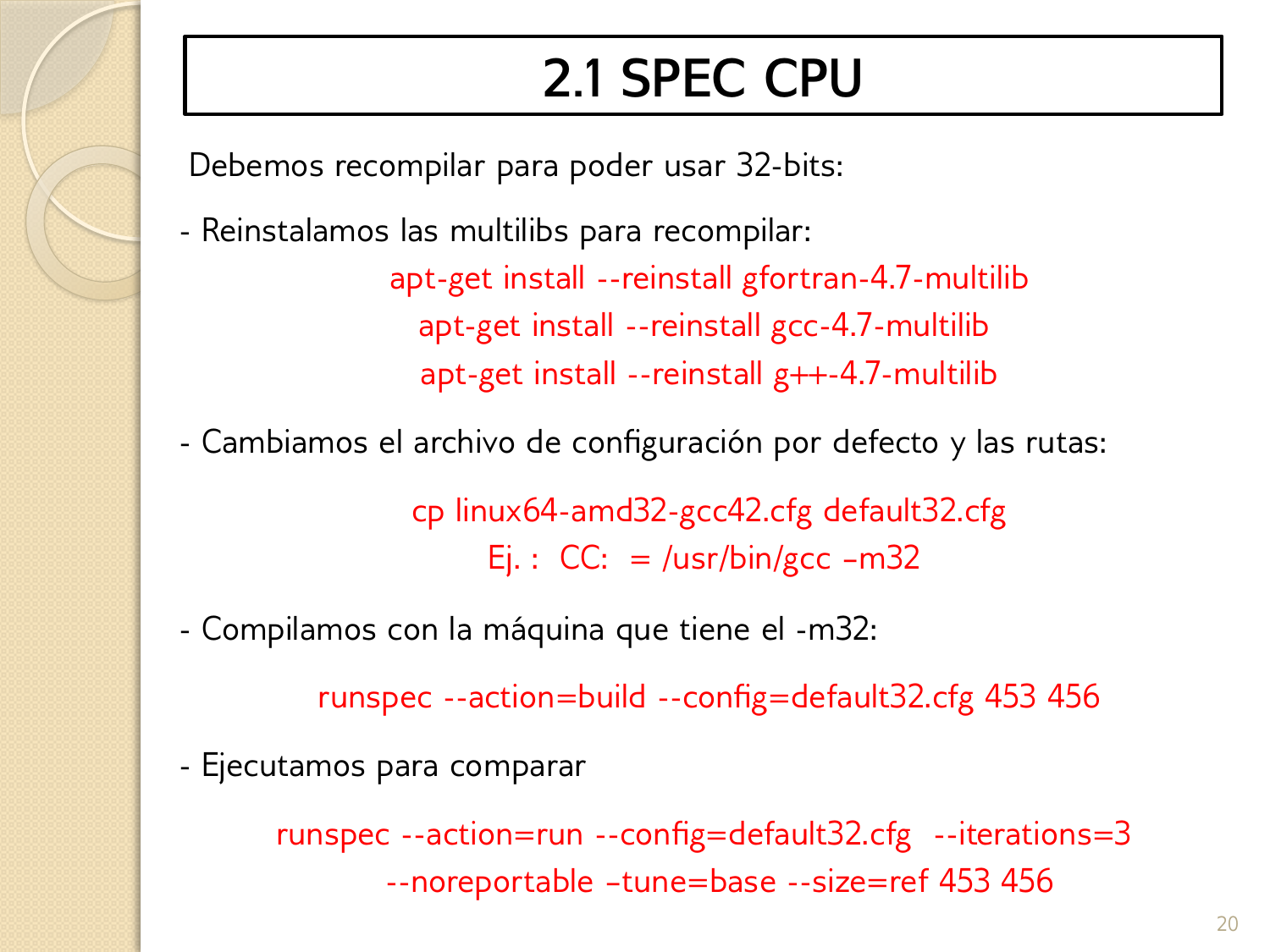

# 2.1 SPEC CPU
 Debemos recompilar para poder usar 32-bits:

- Reinstalamos las multilibs para recompilar:
apt-get install --reinstall gfortran-4.7-multilib
apt-get install --reinstall gcc-4.7-multilib
apt-get install --reinstall g++-4.7-multilib

- Cambiamos el archivo de configuración por defecto y las rutas:

cp linux64-amd32-gcc42.cfg default32.cfg
Ej. :  CC:  = /usr/bin/gcc –m32

- Compilamos con la máquina que tiene el -m32:

runspec --action=build --config=default32.cfg 453 456

- Ejecutamos para comparar

runspec --action=run --config=default32.cfg  --iterations=3
  --noreportable –tune=base --size=ref 453 456
20